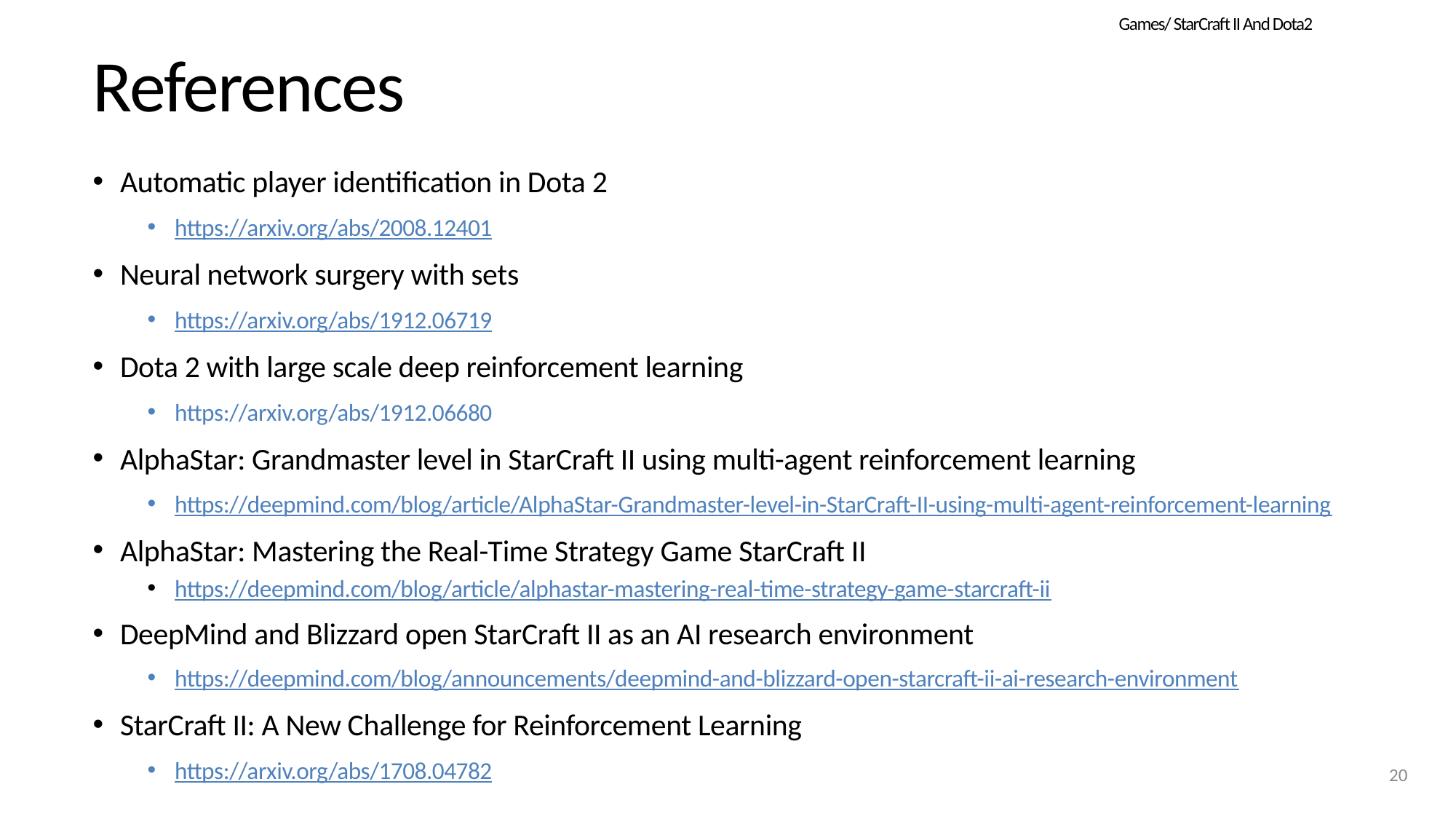

Games/ StarCraft II And Dota2
# References
Automatic player identification in Dota 2
https://arxiv.org/abs/2008.12401
Neural network surgery with sets
https://arxiv.org/abs/1912.06719
Dota 2 with large scale deep reinforcement learning
https://arxiv.org/abs/1912.06680
AlphaStar: Grandmaster level in StarCraft II using multi-agent reinforcement learning
https://deepmind.com/blog/article/AlphaStar-Grandmaster-level-in-StarCraft-II-using-multi-agent-reinforcement-learning
AlphaStar: Mastering the Real-Time Strategy Game StarCraft II
https://deepmind.com/blog/article/alphastar-mastering-real-time-strategy-game-starcraft-ii
DeepMind and Blizzard open StarCraft II as an AI research environment
https://deepmind.com/blog/announcements/deepmind-and-blizzard-open-starcraft-ii-ai-research-environment
StarCraft II: A New Challenge for Reinforcement Learning
https://arxiv.org/abs/1708.04782
20